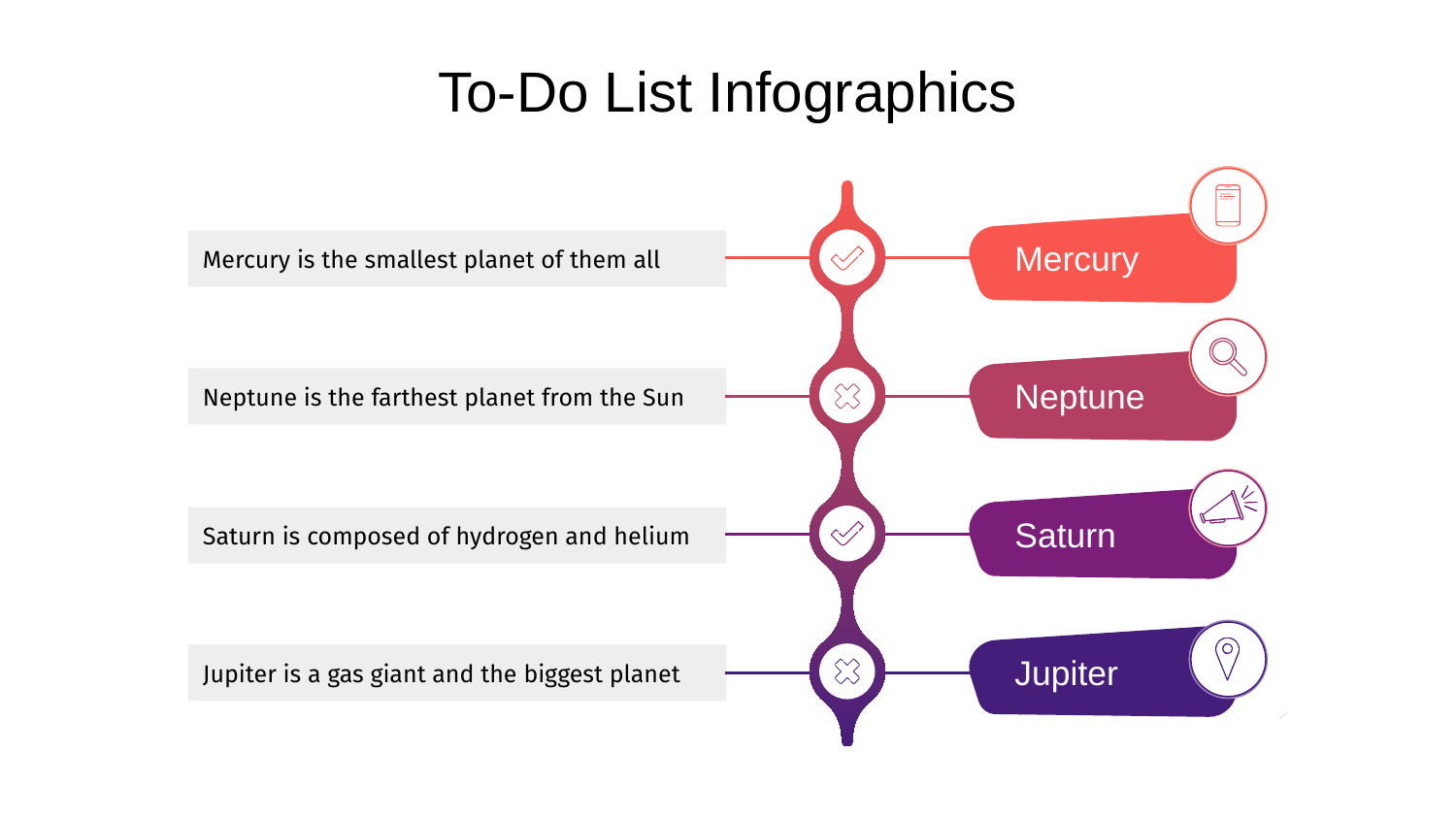

# To-Do List Infographics

Mercury
Mercury is the smallest planet of them all

Neptune
Neptune is the farthest planet from the Sun

Saturn
Saturn is composed of hydrogen and helium

Jupiter
Jupiter is a gas giant and the biggest planet